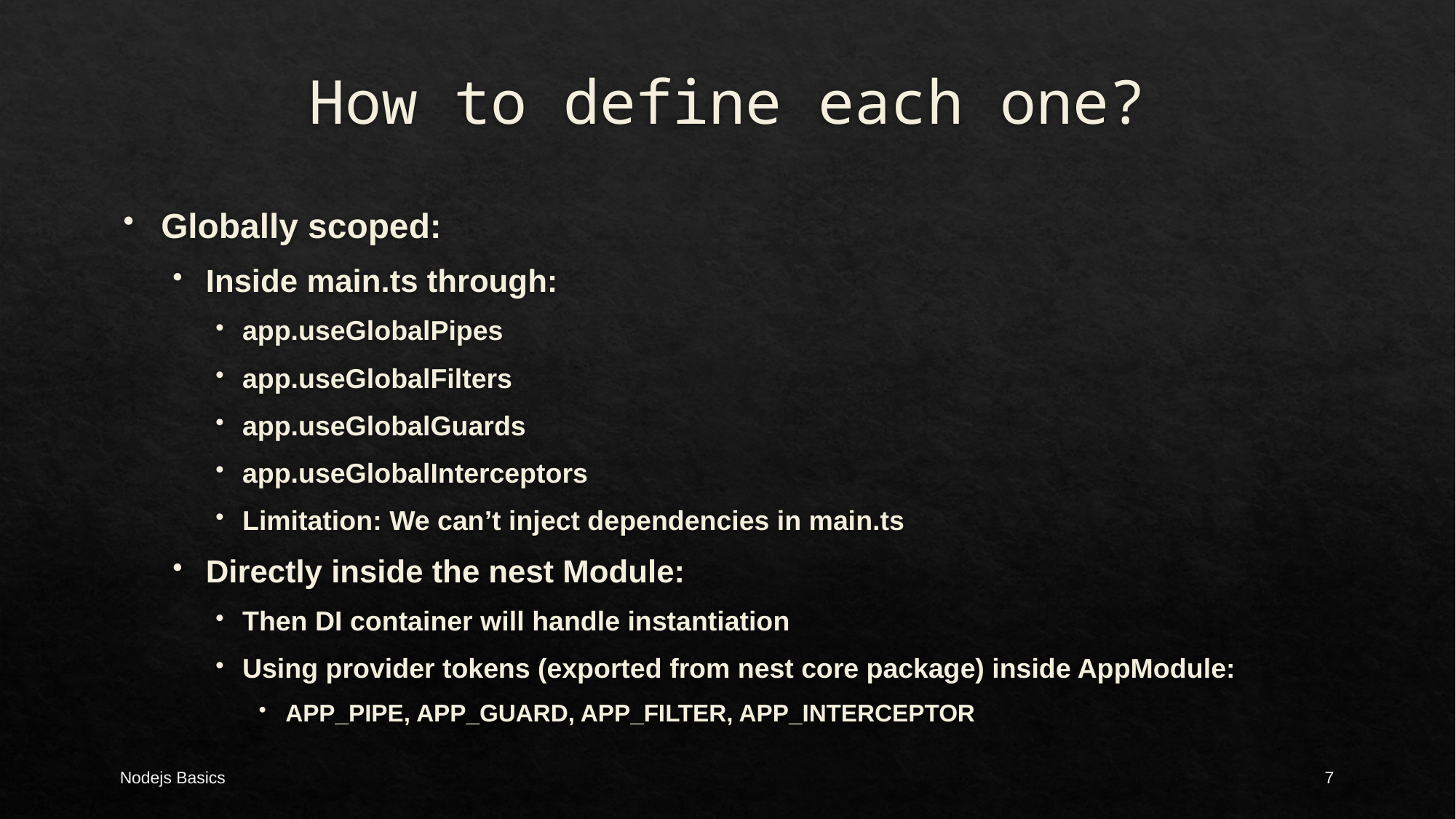

# How to define each one?
Globally scoped:
Inside main.ts through:
app.useGlobalPipes
app.useGlobalFilters
app.useGlobalGuards
app.useGlobalInterceptors
Limitation: We can’t inject dependencies in main.ts
Directly inside the nest Module:
Then DI container will handle instantiation
Using provider tokens (exported from nest core package) inside AppModule:
APP_PIPE, APP_GUARD, APP_FILTER, APP_INTERCEPTOR

Nodejs Basics
7